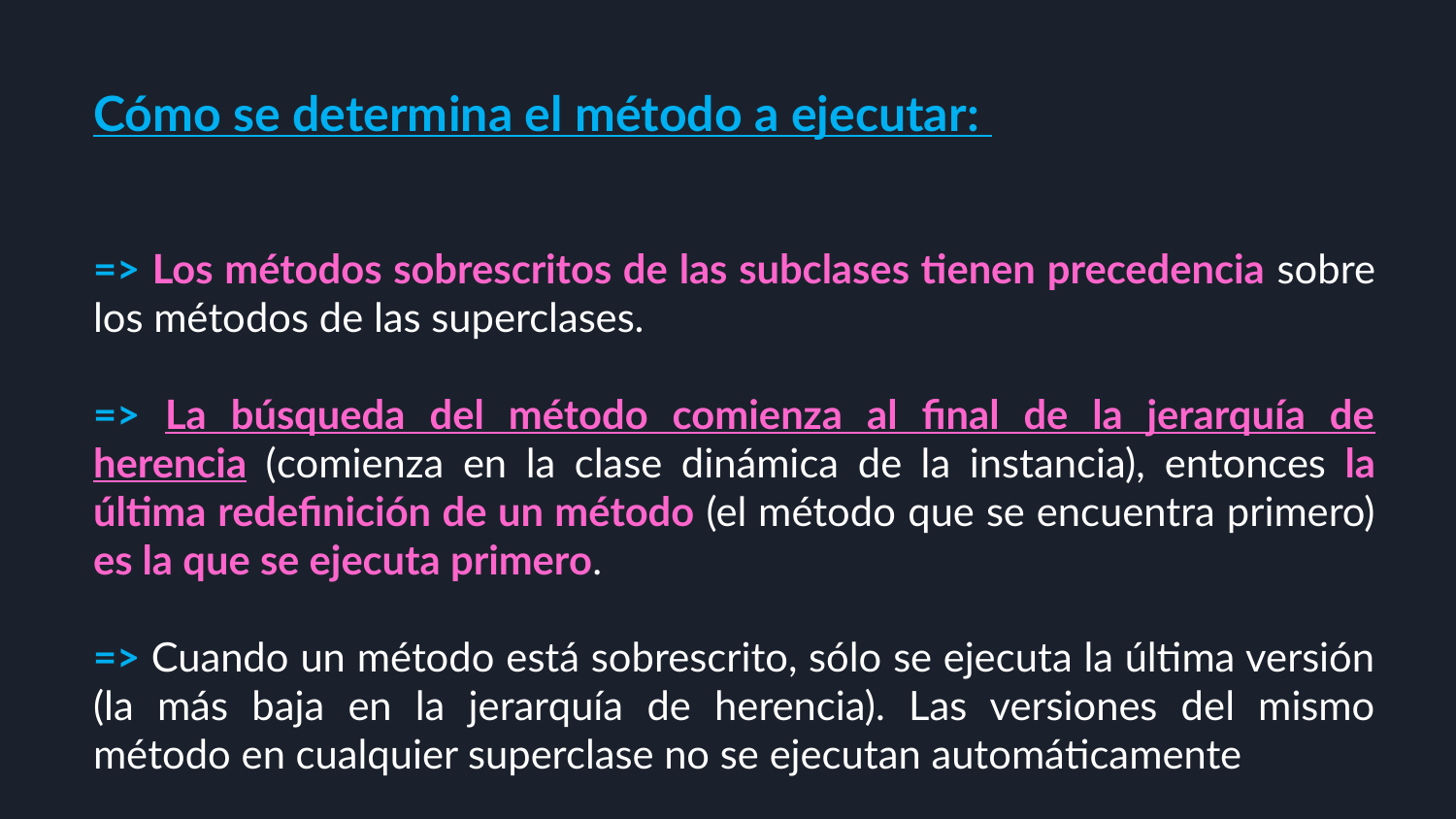

Cómo se determina el método a ejecutar:

=> Los métodos sobrescritos de las subclases tienen precedencia sobre los métodos de las superclases.

=> La búsqueda del método comienza al final de la jerarquía de herencia (comienza en la clase dinámica de la instancia), entonces la última redefinición de un método (el método que se encuentra primero) es la que se ejecuta primero.

=> Cuando un método está sobrescrito, sólo se ejecuta la última versión (la más baja en la jerarquía de herencia). Las versiones del mismo método en cualquier superclase no se ejecutan automáticamente